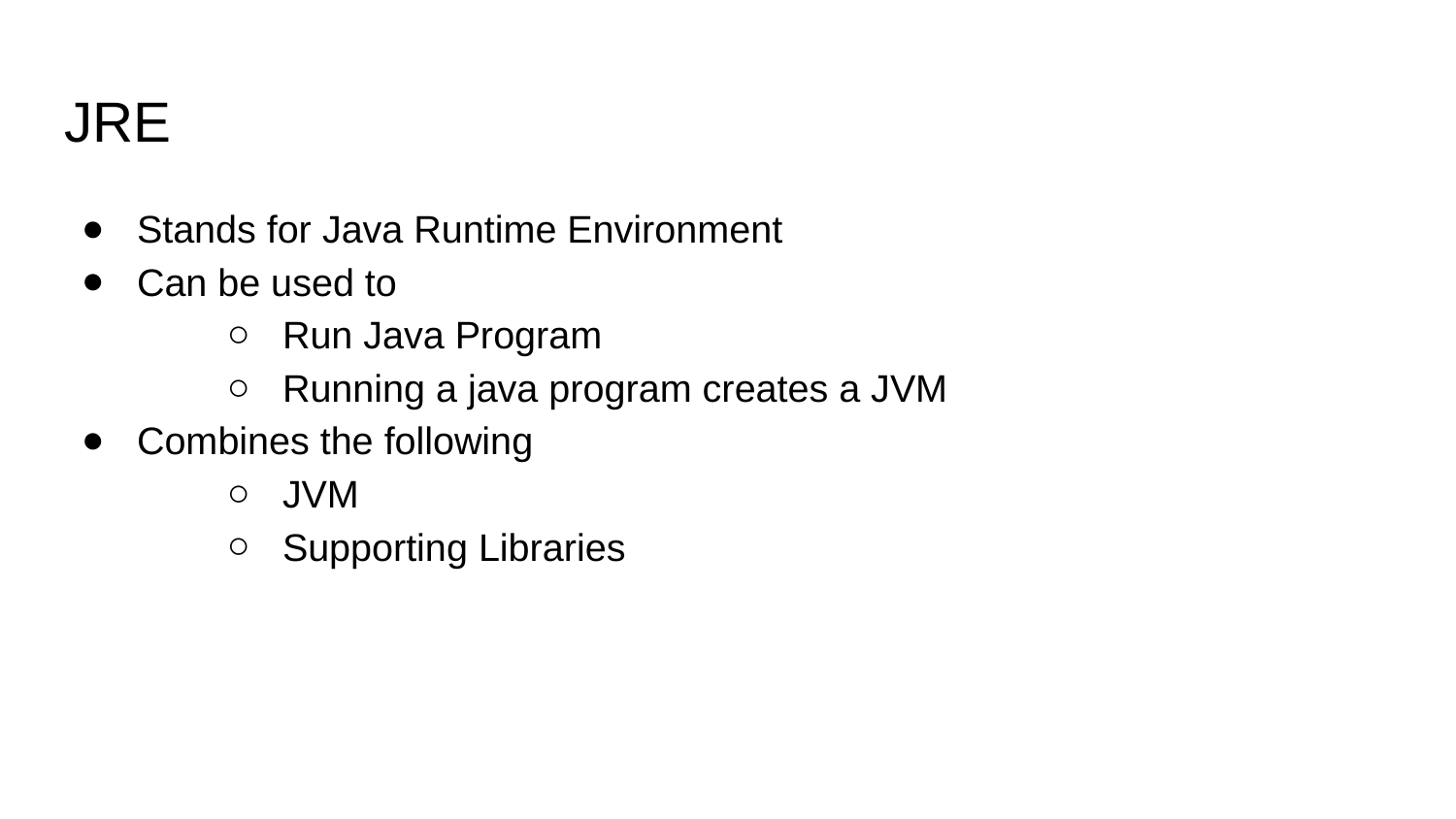

# JRE
Stands for Java Runtime Environment
Can be used to
Run Java Program
Running a java program creates a JVM
Combines the following
JVM
Supporting Libraries